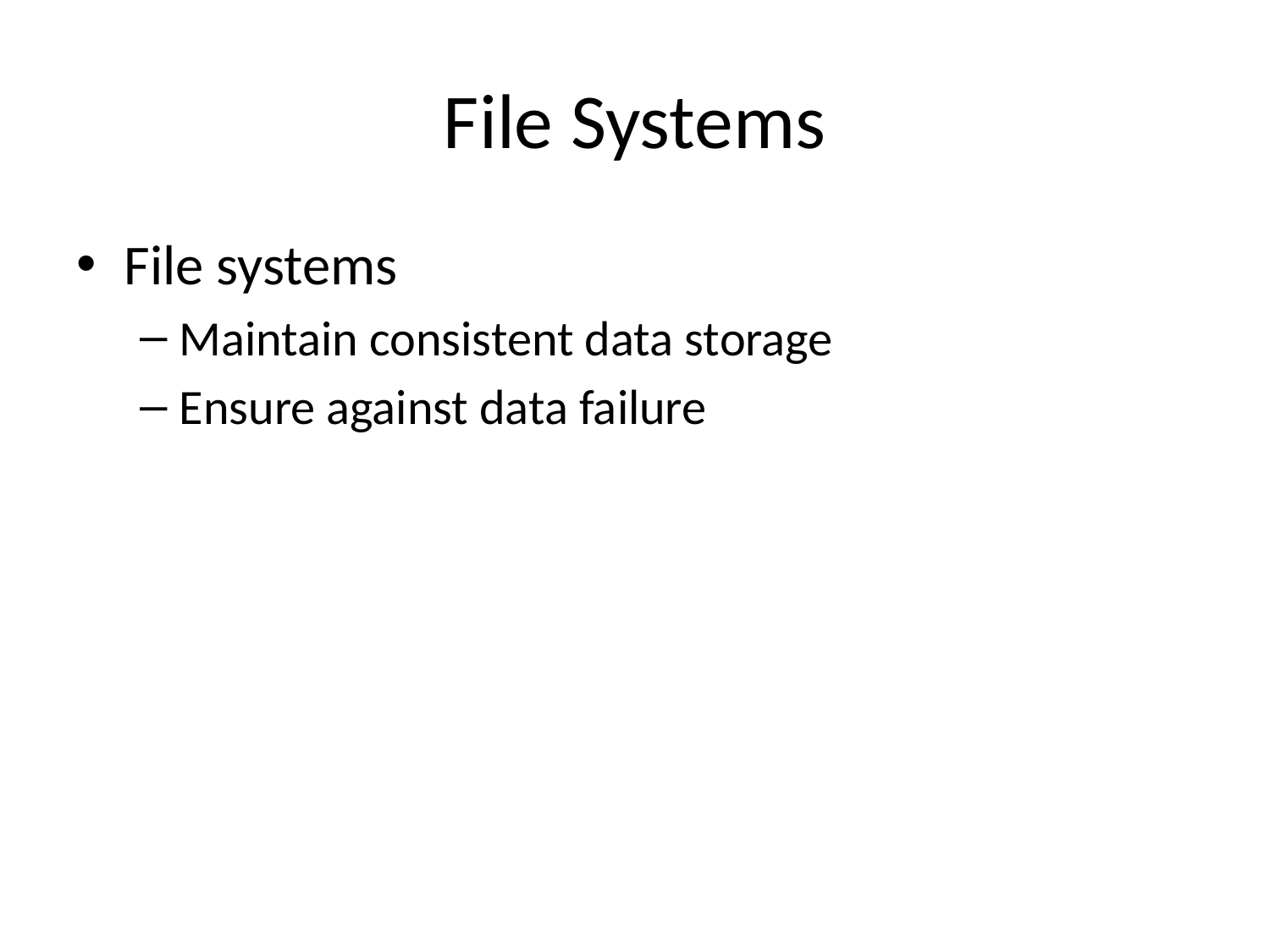

# File Systems
File systems
Maintain consistent data storage
Ensure against data failure